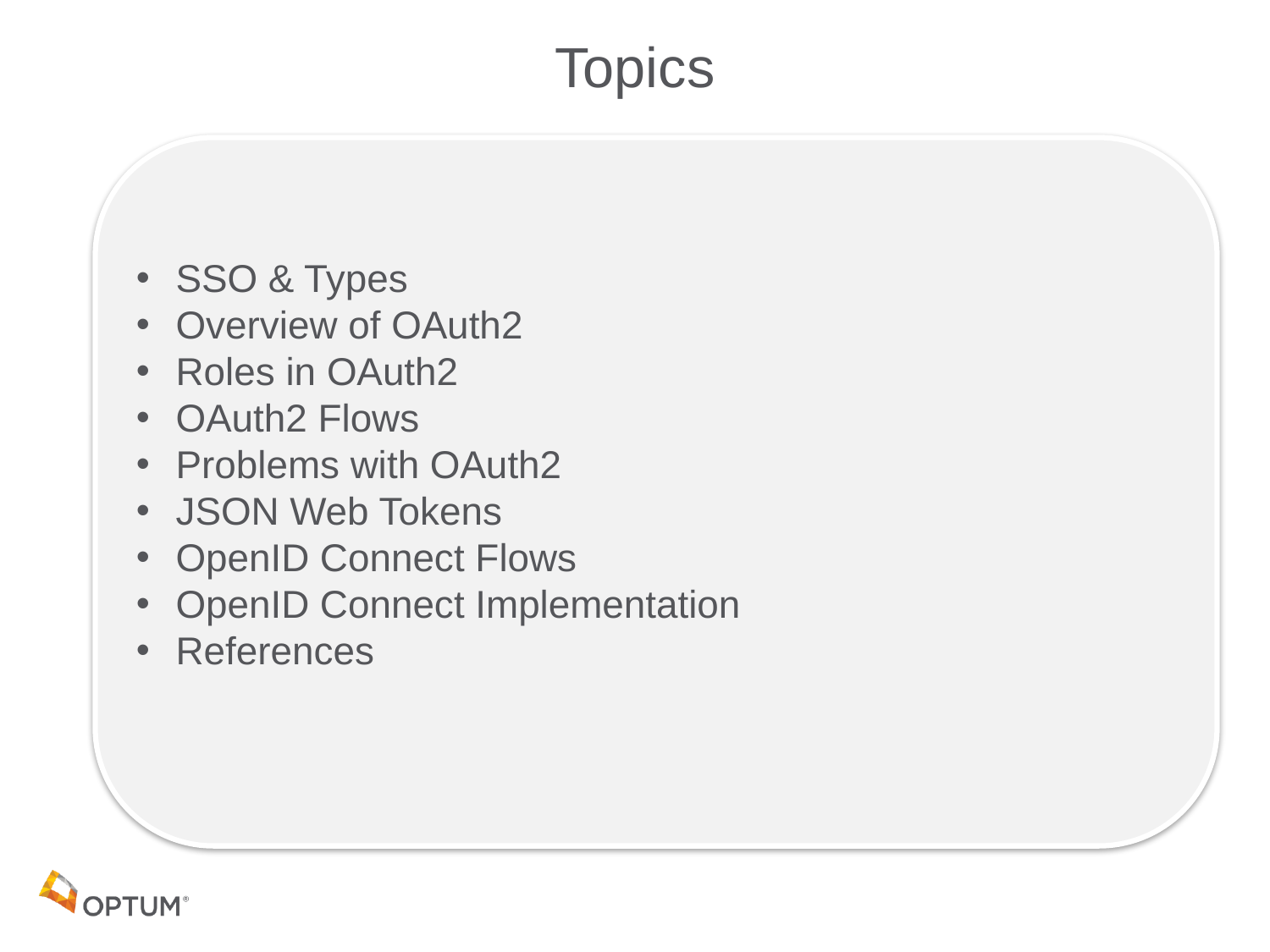

# Topics
SSO & Types
Overview of OAuth2
Roles in OAuth2
OAuth2 Flows
Problems with OAuth2
JSON Web Tokens
OpenID Connect Flows
OpenID Connect Implementation
References